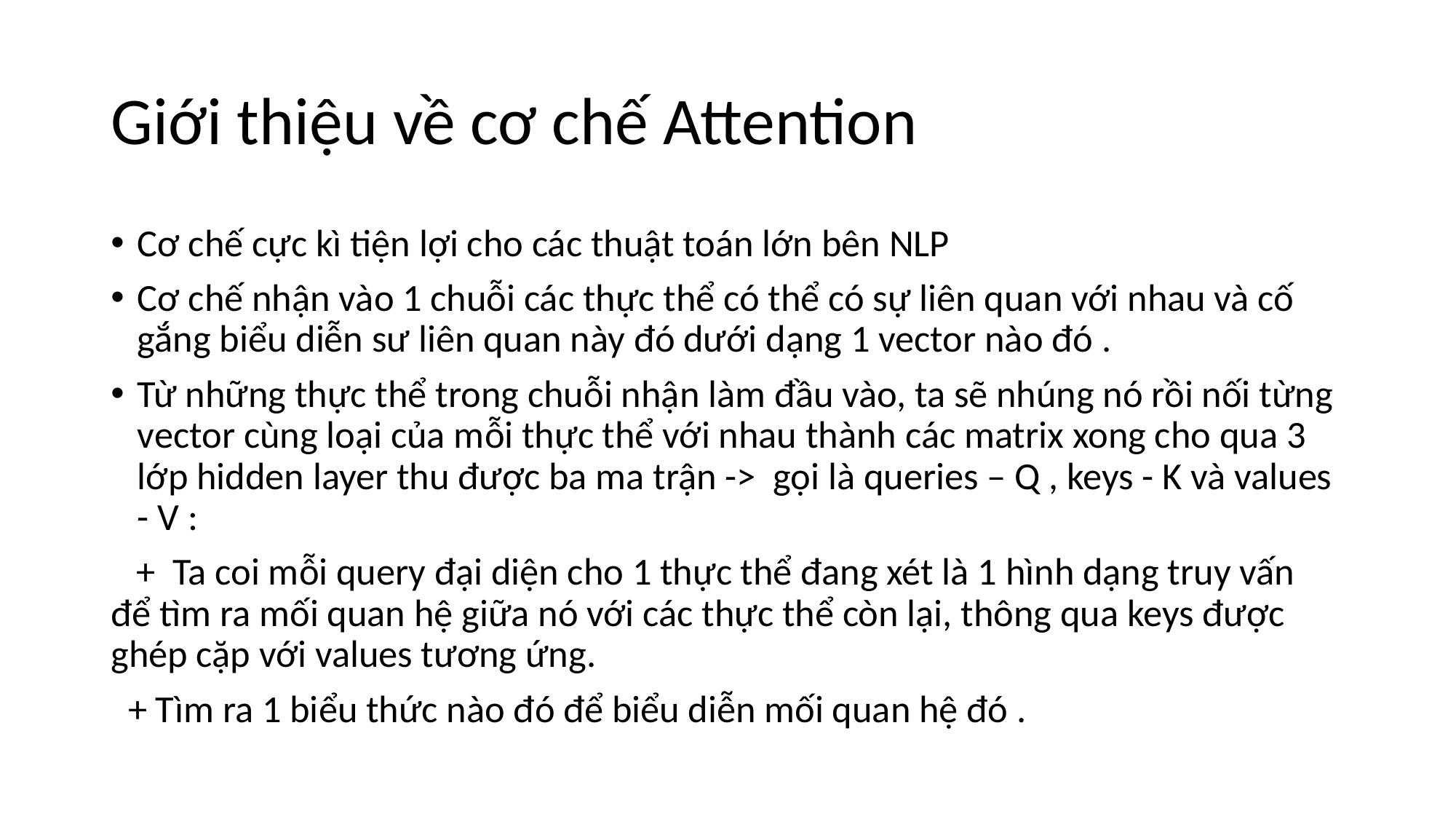

# Giới thiệu về cơ chế Attention
Cơ chế cực kì tiện lợi cho các thuật toán lớn bên NLP
Cơ chế nhận vào 1 chuỗi các thực thể có thể có sự liên quan với nhau và cố gắng biểu diễn sư liên quan này đó dưới dạng 1 vector nào đó .
Từ những thực thể trong chuỗi nhận làm đầu vào, ta sẽ nhúng nó rồi nối từng vector cùng loại của mỗi thực thể với nhau thành các matrix xong cho qua 3 lớp hidden layer thu được ba ma trận ->  gọi là queries – Q , keys - K và values - V :
   +  Ta coi mỗi query đại diện cho 1 thực thể đang xét là 1 hình dạng truy vấn để tìm ra mối quan hệ giữa nó với các thực thể còn lại, thông qua keys được ghép cặp với values tương ứng.
  + Tìm ra 1 biểu thức nào đó để biểu diễn mối quan hệ đó .